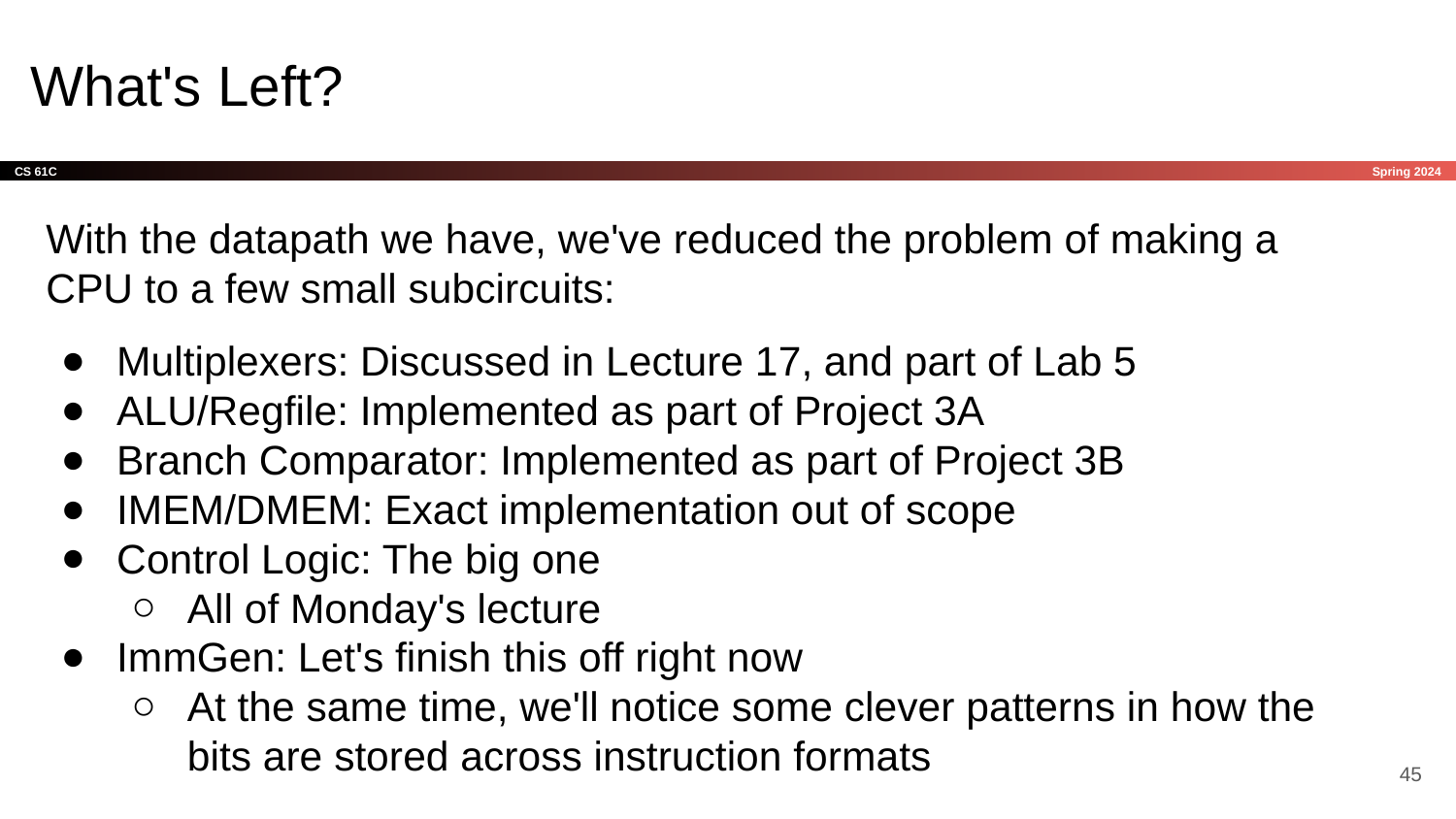

# What's Left?
With the datapath we have, we've reduced the problem of making a CPU to a few small subcircuits:
Multiplexers: Discussed in Lecture 17, and part of Lab 5
ALU/Regfile: Implemented as part of Project 3A
Branch Comparator: Implemented as part of Project 3B
IMEM/DMEM: Exact implementation out of scope
Control Logic: The big one
All of Monday's lecture
ImmGen: Let's finish this off right now
At the same time, we'll notice some clever patterns in how the bits are stored across instruction formats
45